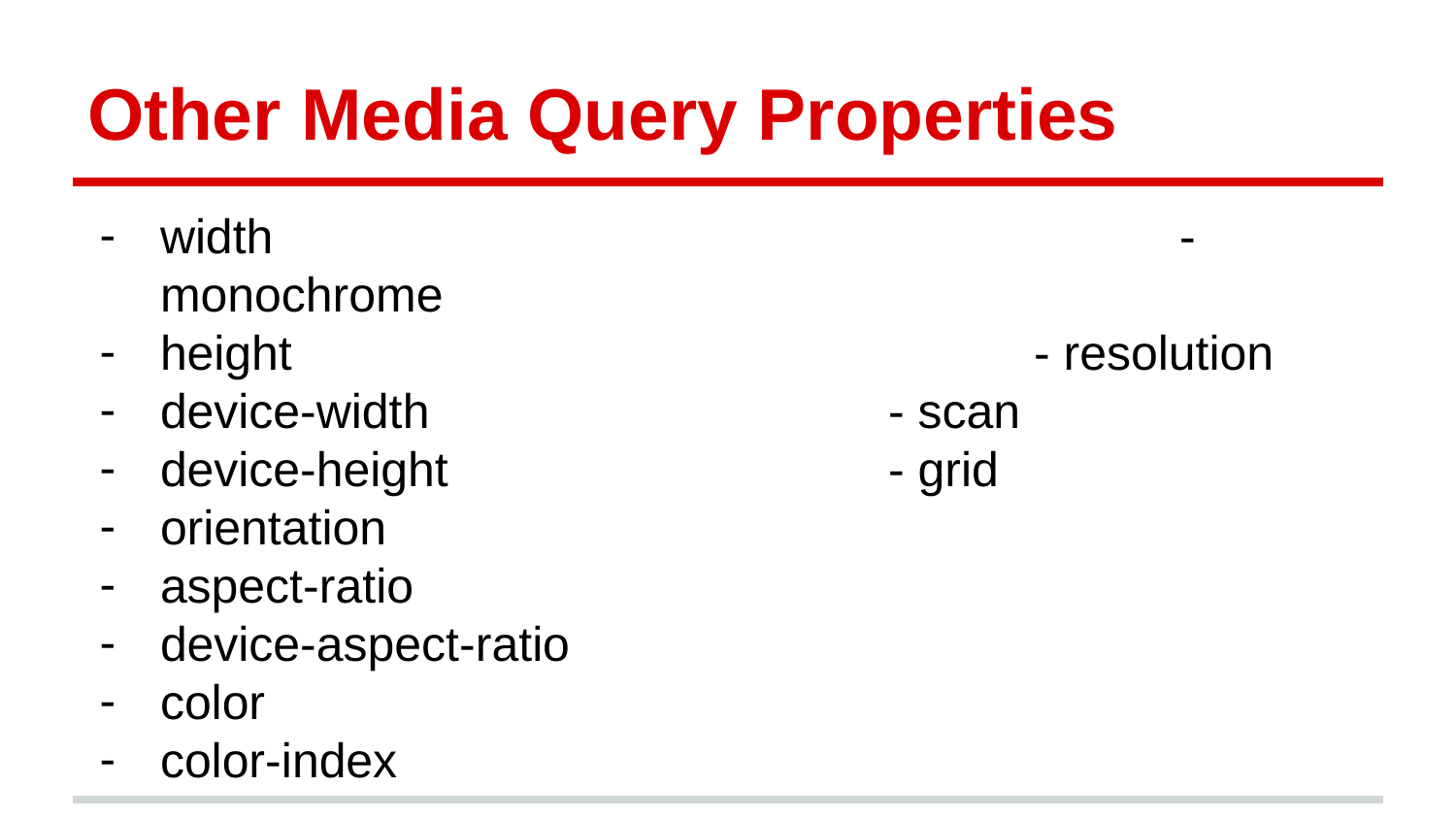

# Other Media Query Properties
width							- monochrome
height						- resolution
device-width				- scan
device-height				- grid
orientation
aspect-ratio
device-aspect-ratio
color
color-index